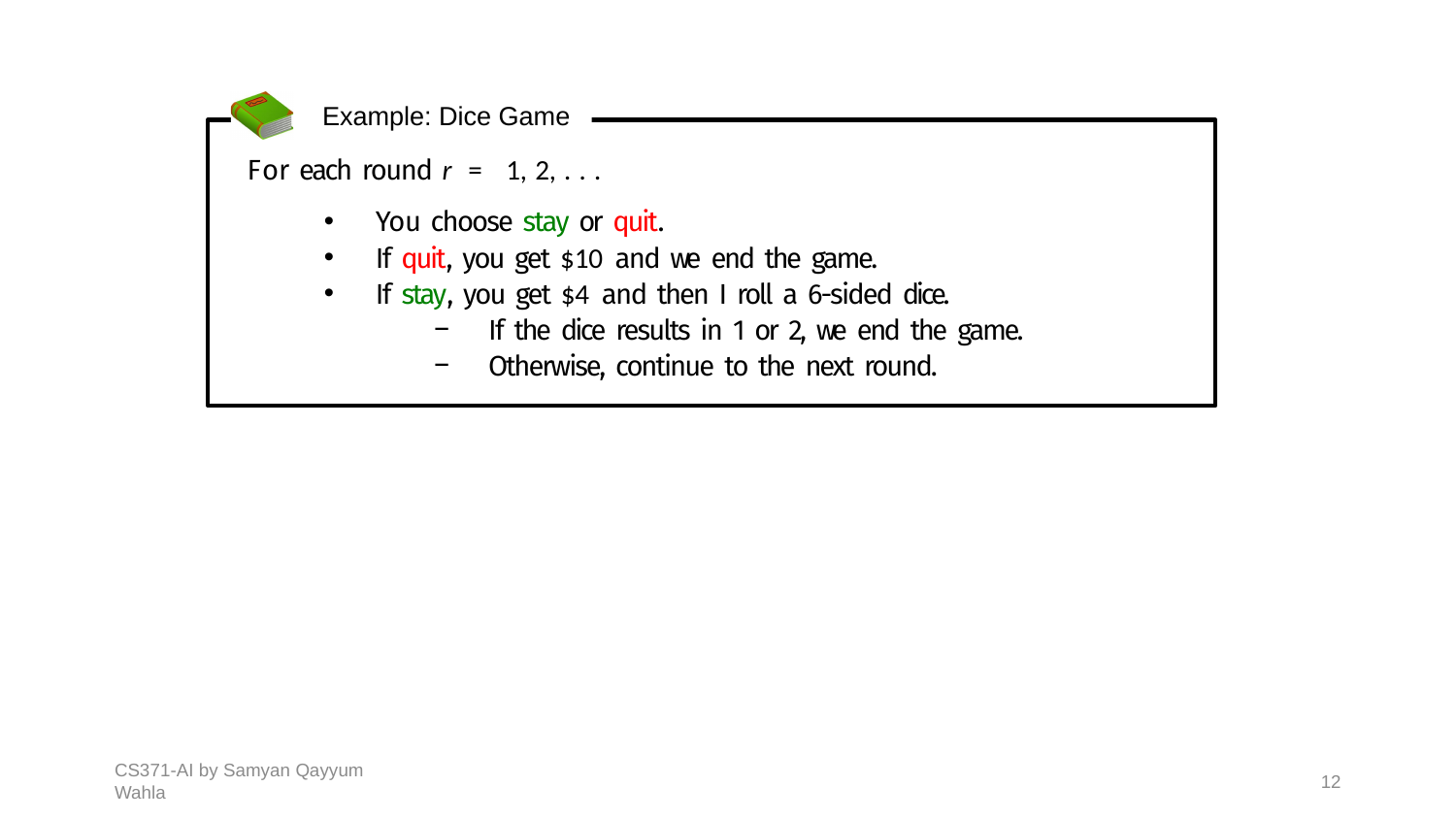

Example: Dice Game

For each round r = 1, 2, . . .
You choose stay or quit.
If quit, you get $10 and we end the game.
If stay, you get $4 and then I roll a 6-sided dice.
If the dice results in 1 or 2, we end the game.
Otherwise, continue to the next round.

CS371-AI by Samyan Qayyum Wahla
12